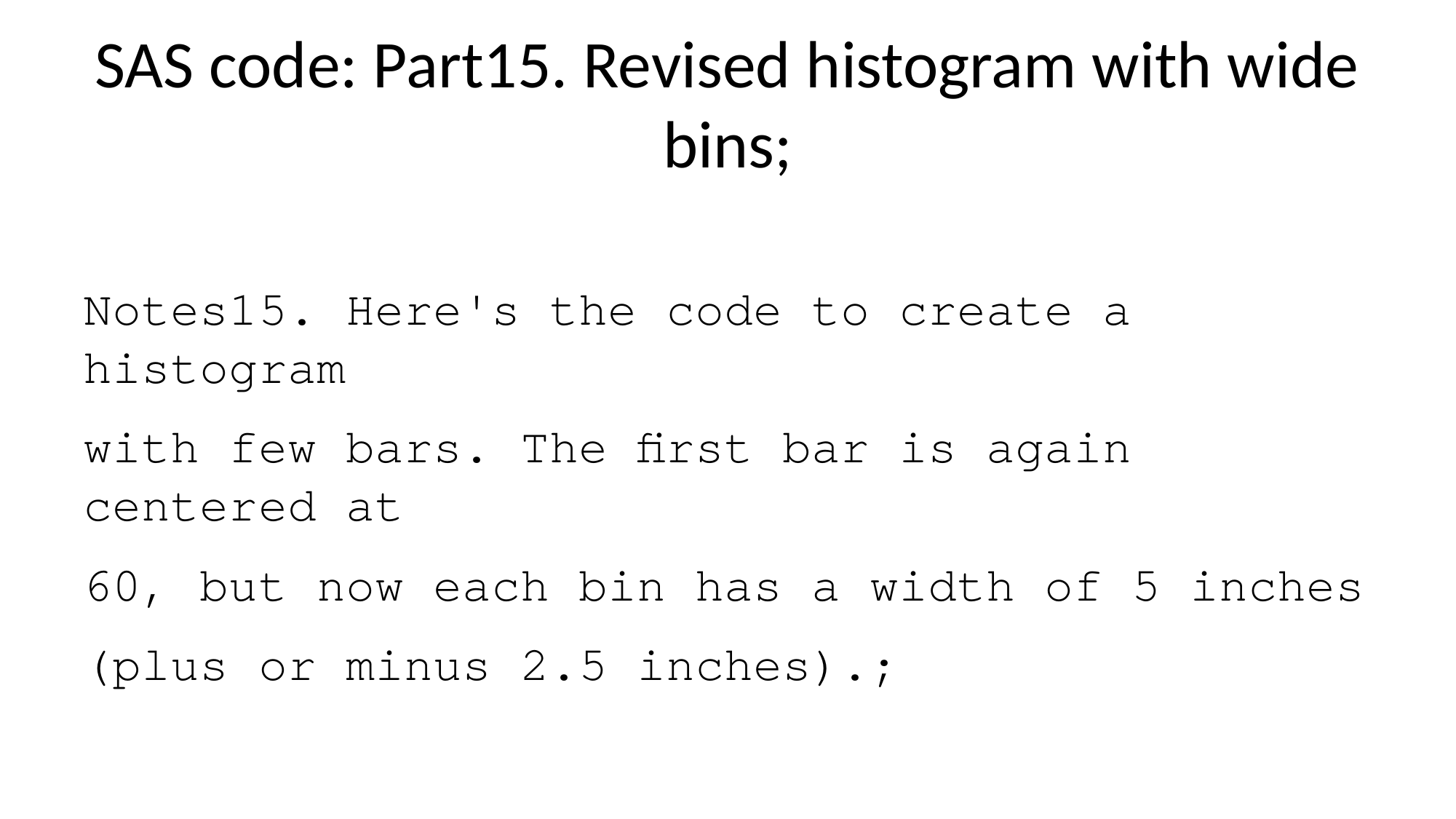

# SAS code: Part15. Revised histogram with wide bins;

Notes15. Here's the code to create a histogram
with few bars. The first bar is again centered at
60, but now each bin has a width of 5 inches
(plus or minus 2.5 inches).;